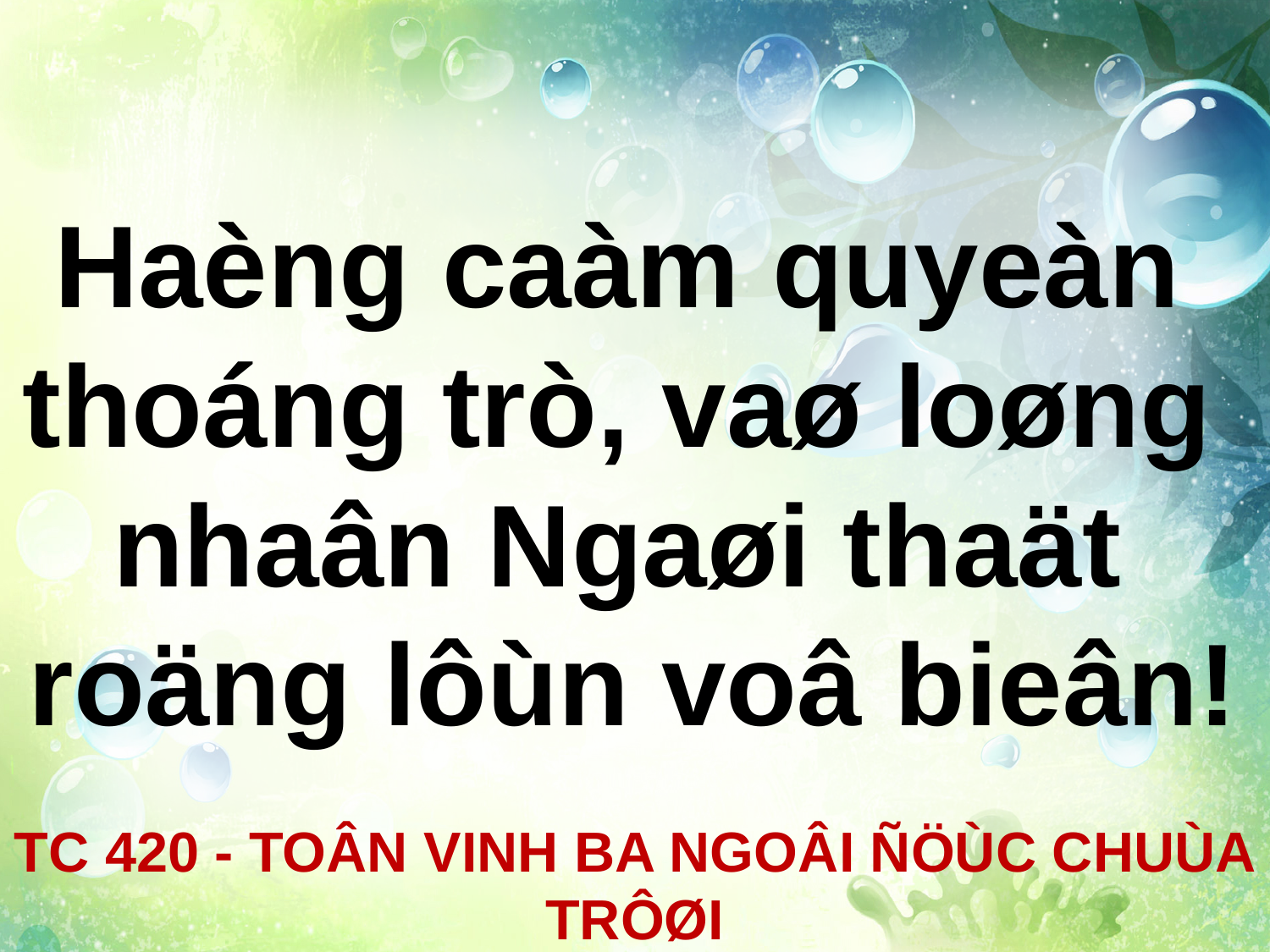

Haèng caàm quyeàn
thoáng trò, vaø loøng
nhaân Ngaøi thaät
roäng lôùn voâ bieân!
TC 420 - TOÂN VINH BA NGOÂI ÑÖÙC CHUÙA TRÔØI